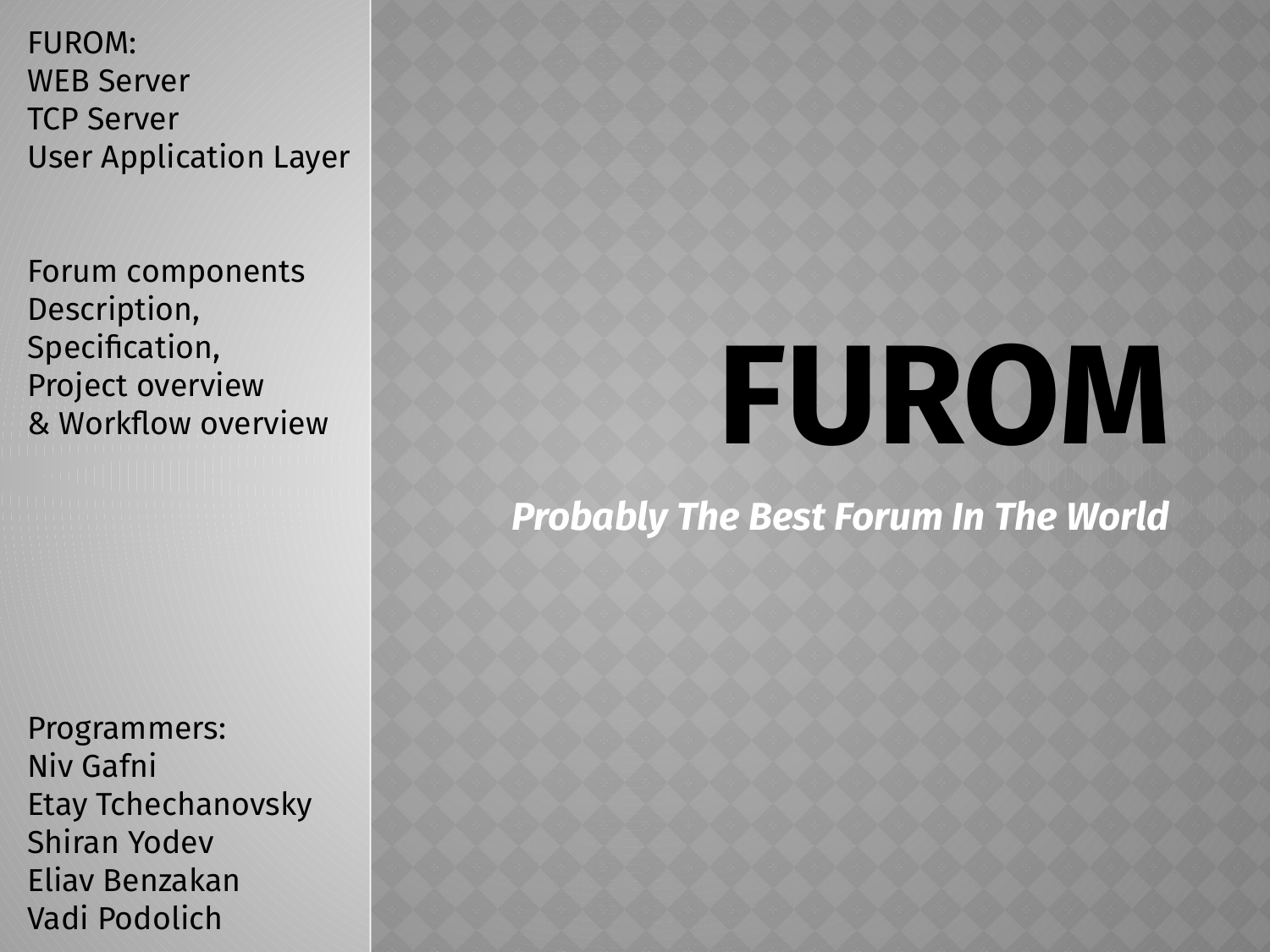

FUROM:
WEB Server
TCP Server
User Application Layer

Forum components
Description, Specification,
Project overview
& Workflow overview

Programmers:
Niv Gafni
Etay Tchechanovsky
Shiran Yodev
Eliav Benzakan
Vadi Podolich
# Furom
Probably The Best Forum In The World